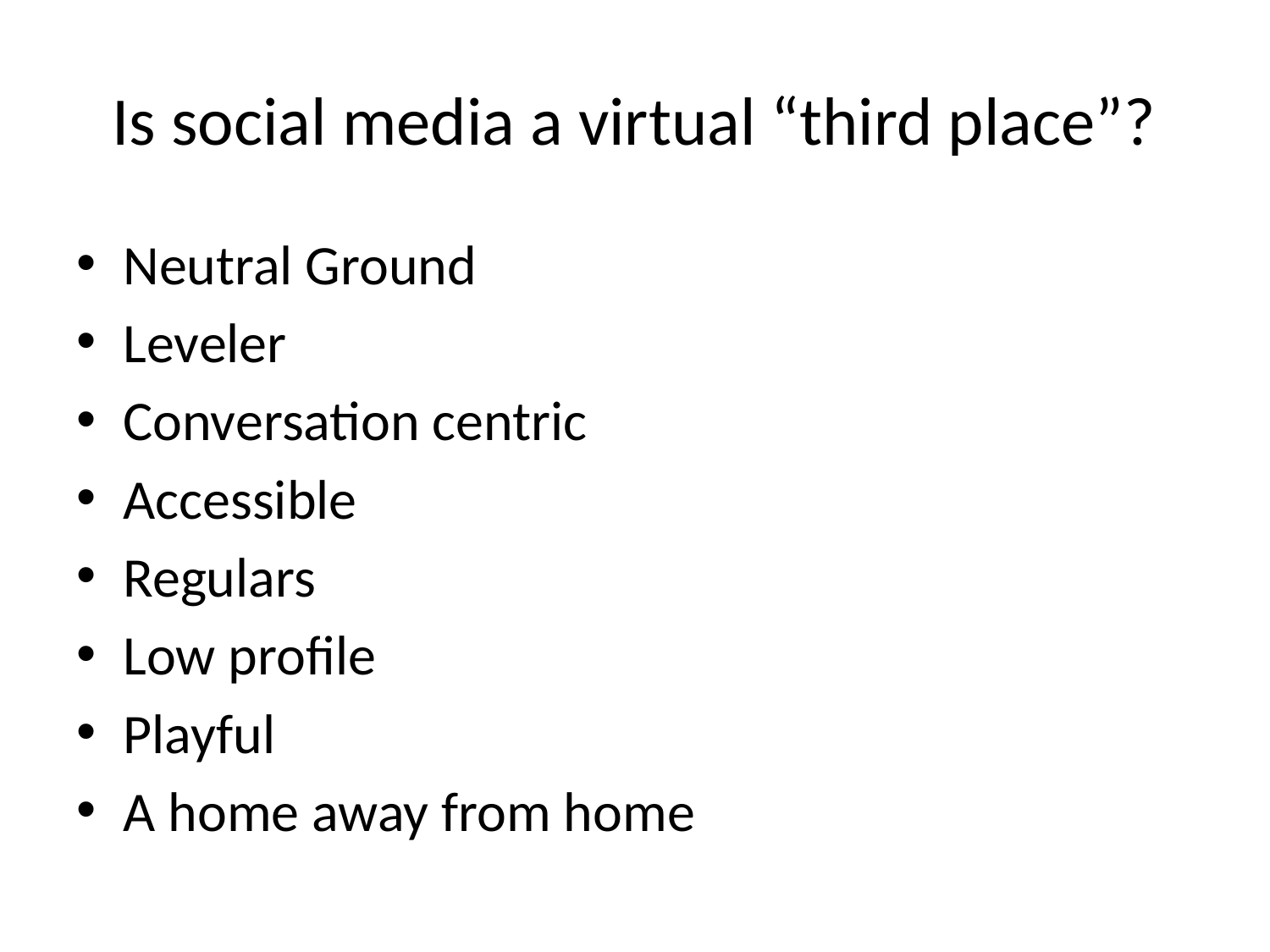

# Is social media a virtual “third place”?
Neutral Ground
Leveler
Conversation centric
Accessible
Regulars
Low profile
Playful
A home away from home